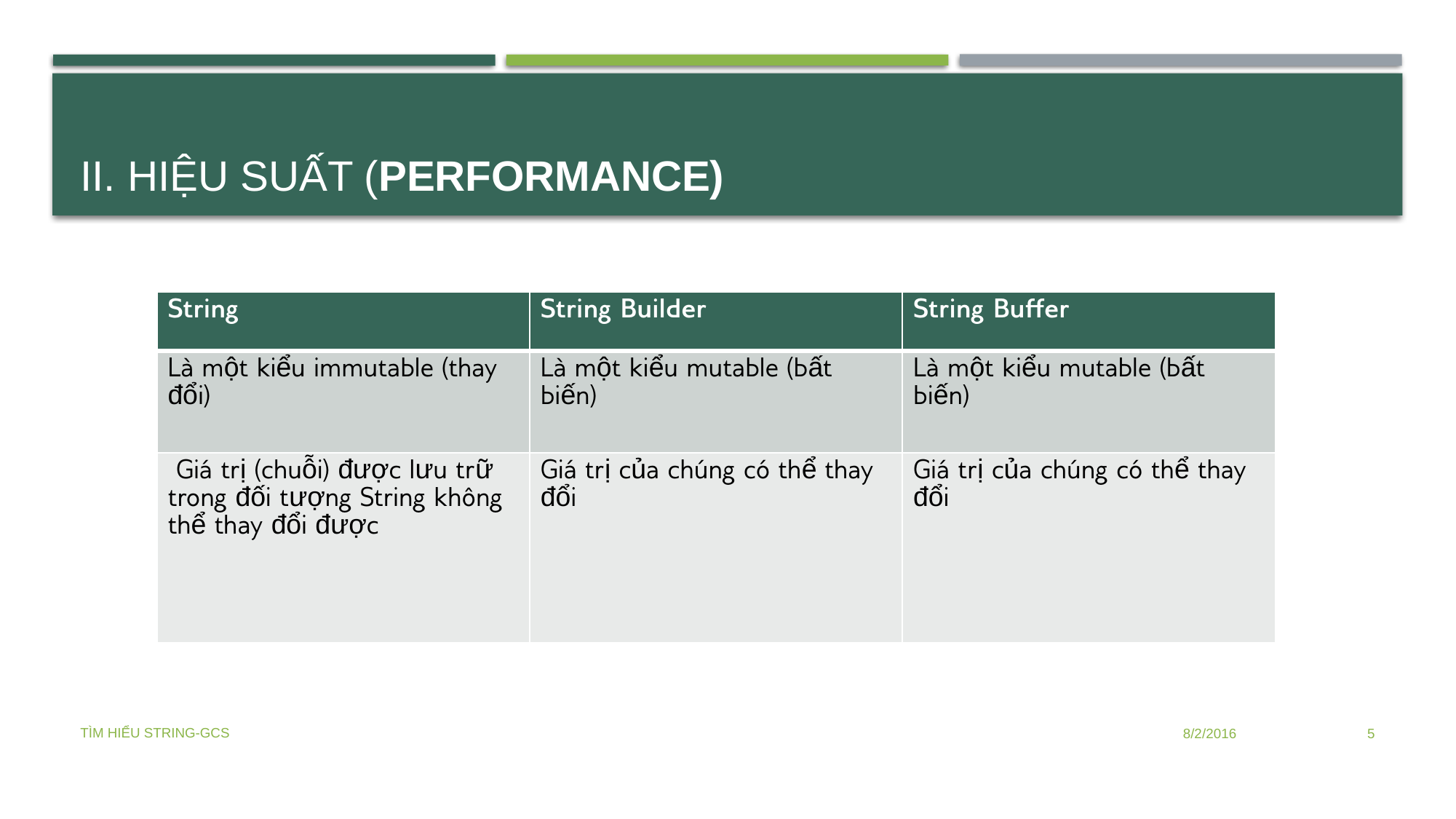

# II. Hiệu suất (performance)
| String | String Builder | String Buffer |
| --- | --- | --- |
| Là một kiểu immutable (thay đổi) | Là một kiểu mutable (bất biến) | Là một kiểu mutable (bất biến) |
| Giá trị (chuỗi) được lưu trữ trong đối tượng String không thể thay đổi được | Giá trị của chúng có thể thay đổi | Giá trị của chúng có thể thay đổi |
Tìm hiểu String-GCS
8/2/2016
5